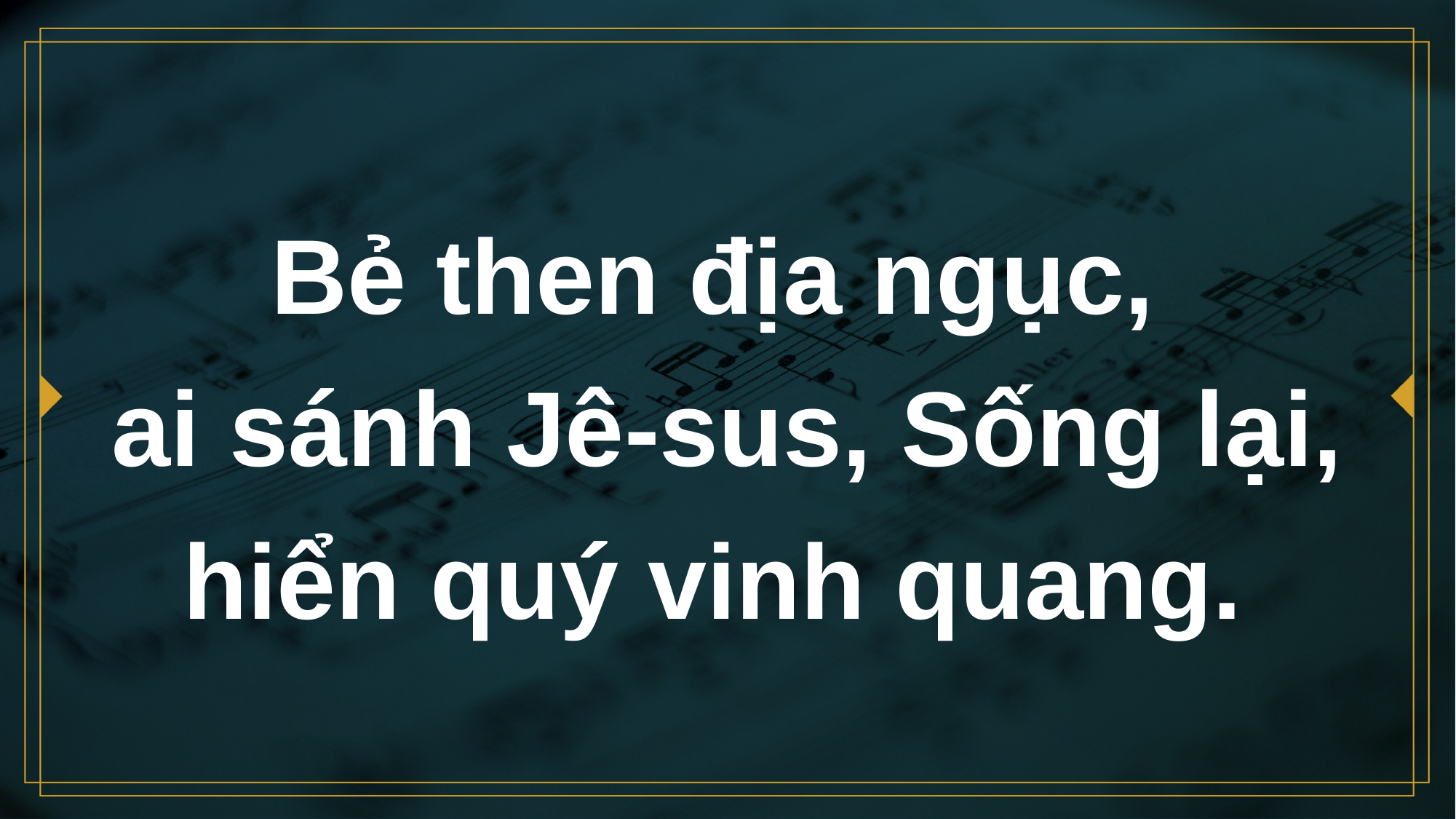

# Bẻ then địa ngục, ai sánh Jê-sus, Sống lại, hiển quý vinh quang.